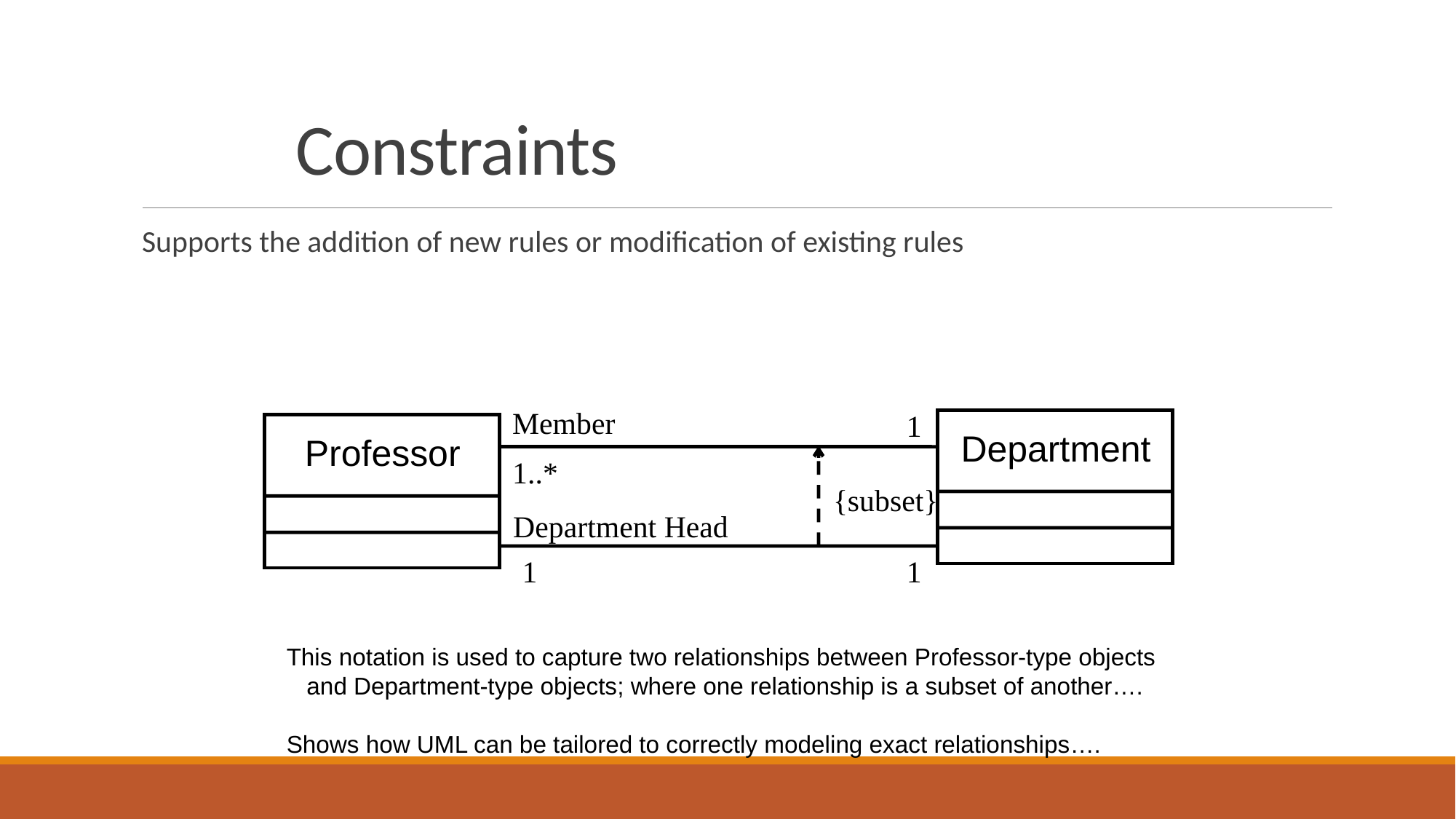

# Constraints
Supports the addition of new rules or modification of existing rules
Member
1

Department
Professor

1..*

{subset}
Department Head

1
1
This notation is used to capture two relationships between Professor-type objects
   and Department-type objects; where one relationship is a subset of another….

Shows how UML can be tailored to correctly modeling exact relationships….